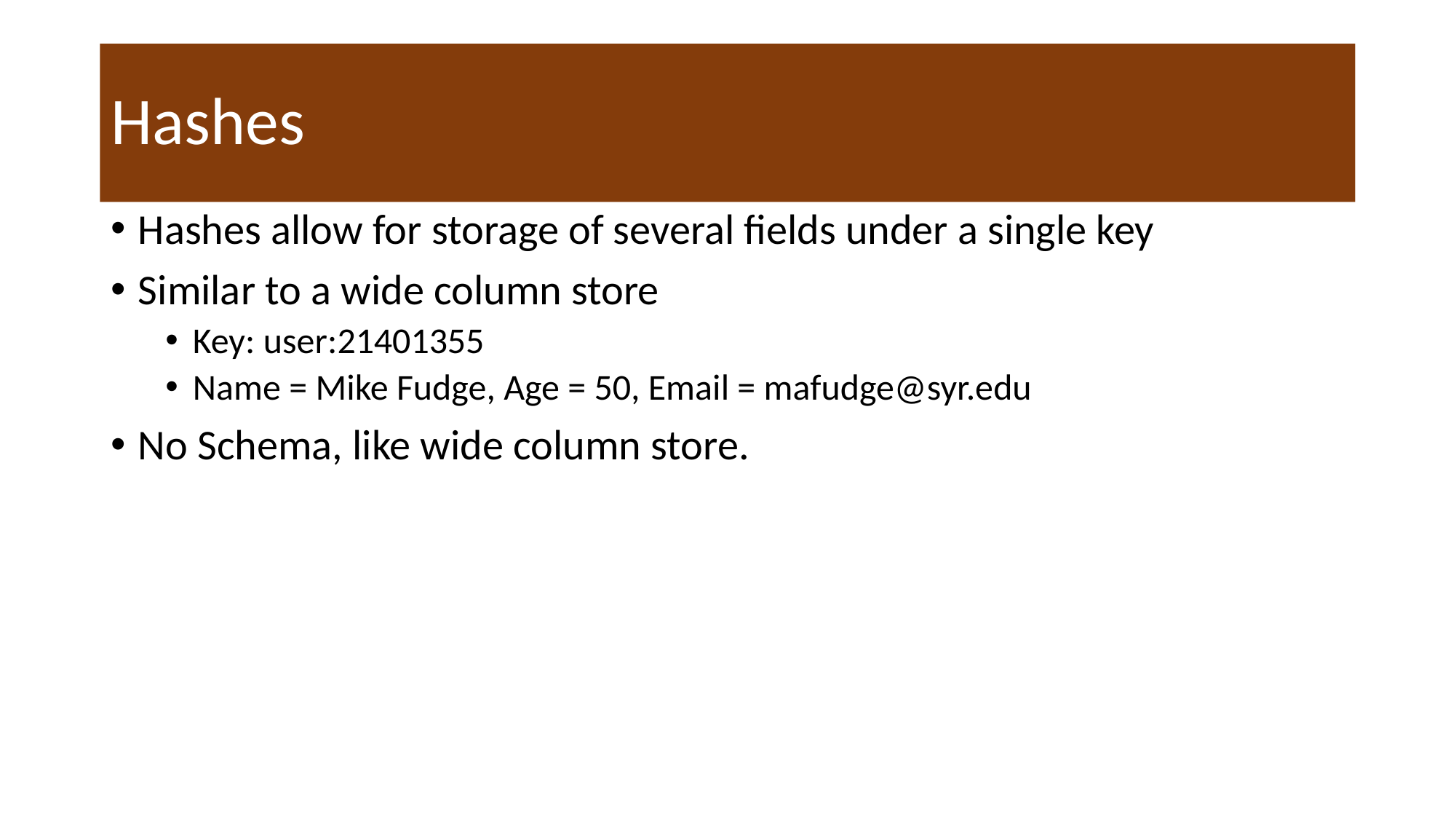

# Hashes
Hashes allow for storage of several fields under a single key
Similar to a wide column store
Key: user:21401355
Name = Mike Fudge, Age = 50, Email = mafudge@syr.edu
No Schema, like wide column store.